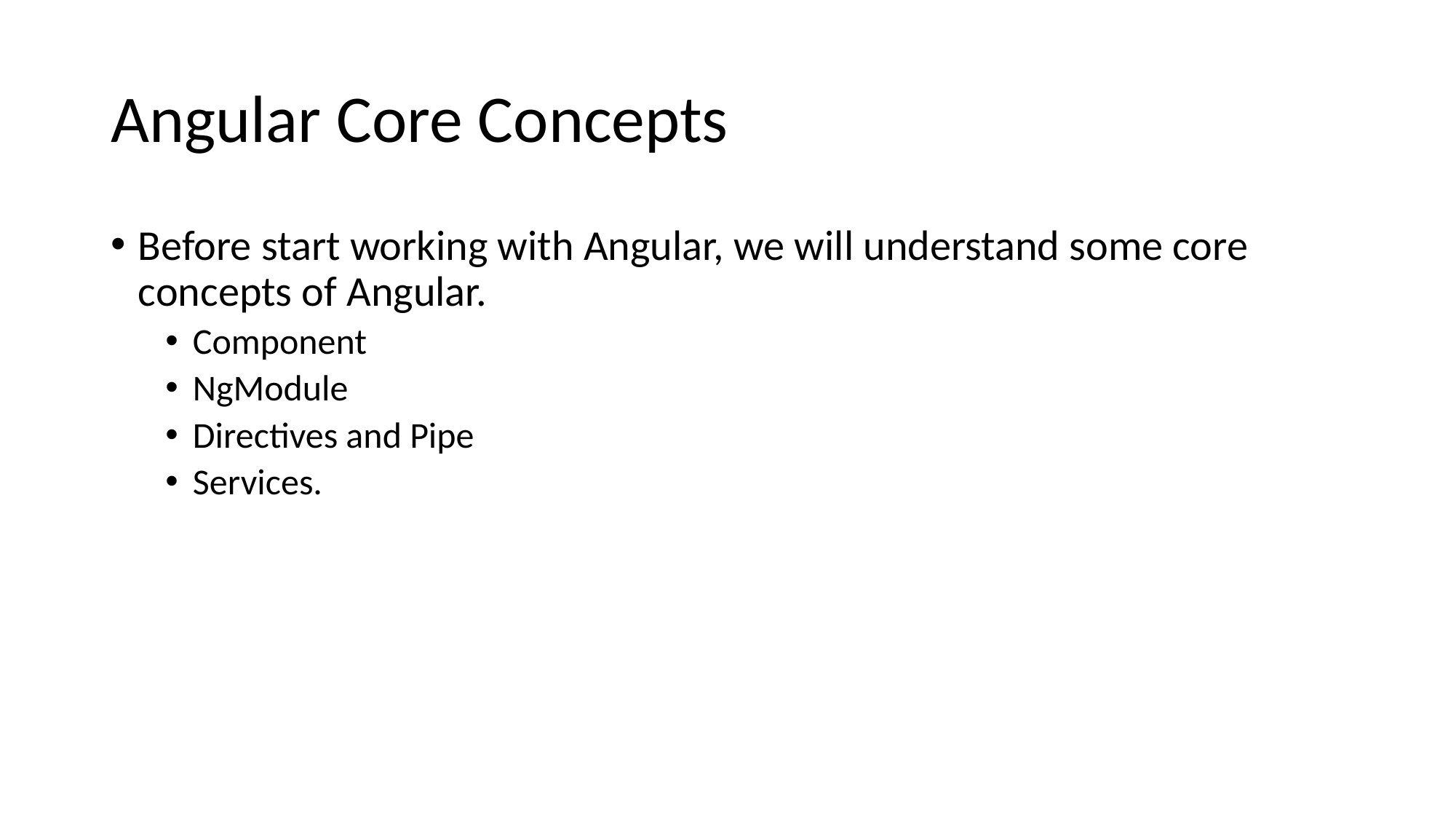

# Angular Core Concepts
Before start working with Angular, we will understand some core concepts of Angular.
Component
NgModule
Directives and Pipe
Services.